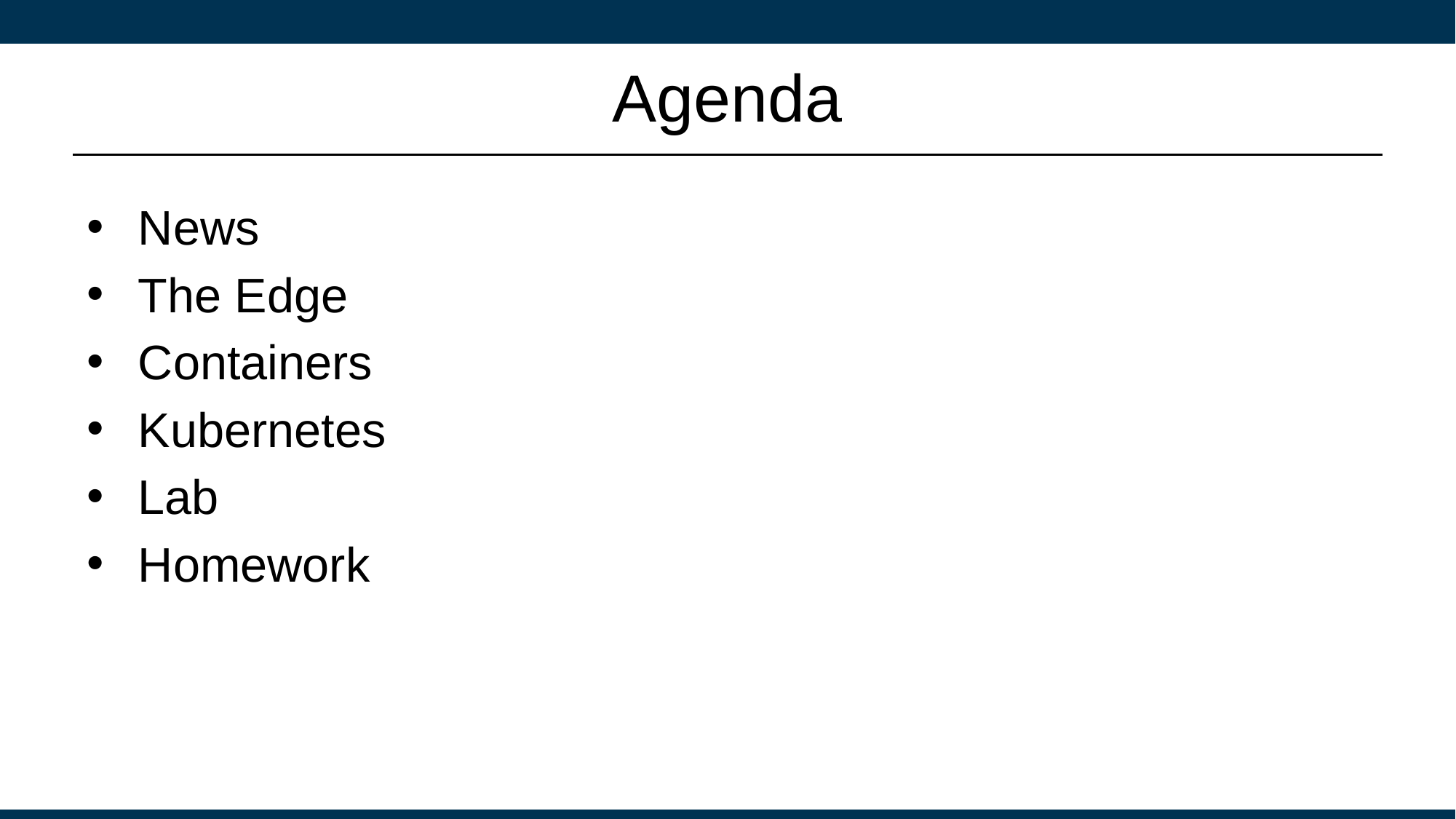

# Agenda
News
The Edge
Containers
Kubernetes
Lab
Homework